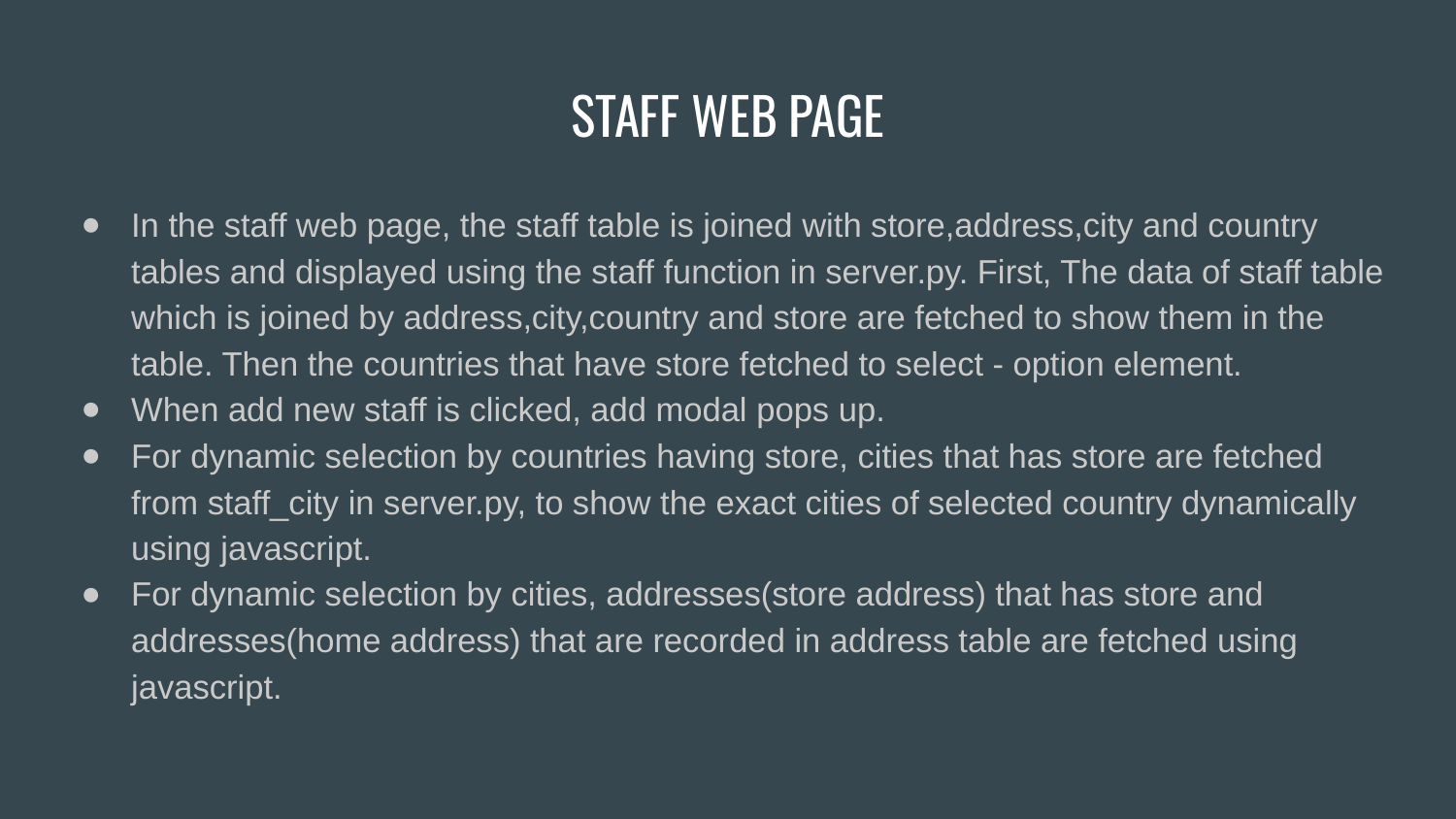

# STAFF WEB PAGE
In the staff web page, the staff table is joined with store,address,city and country tables and displayed using the staff function in server.py. First, The data of staff table which is joined by address,city,country and store are fetched to show them in the table. Then the countries that have store fetched to select - option element.
When add new staff is clicked, add modal pops up.
For dynamic selection by countries having store, cities that has store are fetched from staff_city in server.py, to show the exact cities of selected country dynamically using javascript.
For dynamic selection by cities, addresses(store address) that has store and addresses(home address) that are recorded in address table are fetched using javascript.